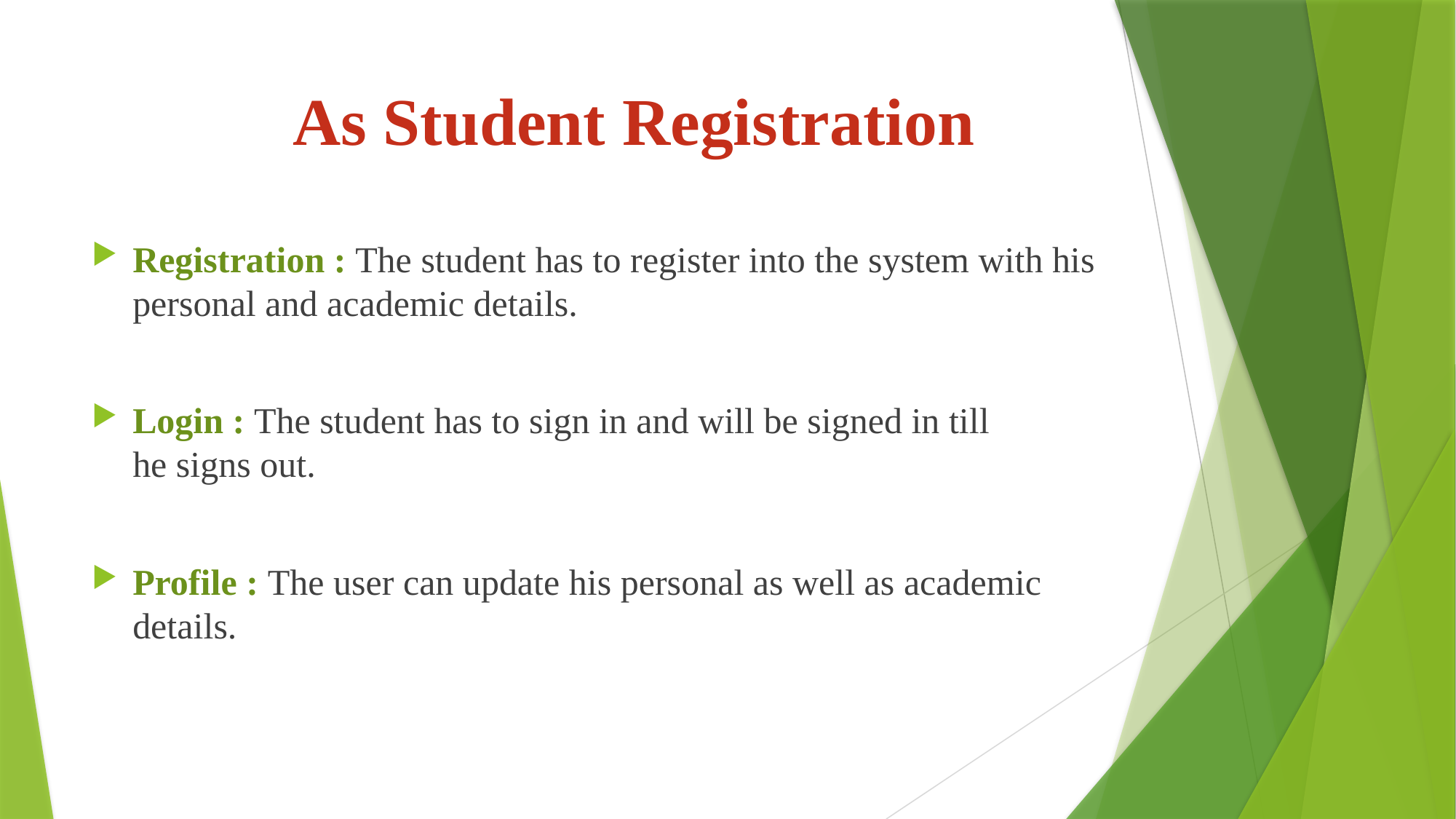

# As Student Registration
Registration : The student has to register into the system with his personal and academic details.

Login : The student has to sign in and will be signed in till            he signs out.

Profile : The user can update his personal as well as academic details.